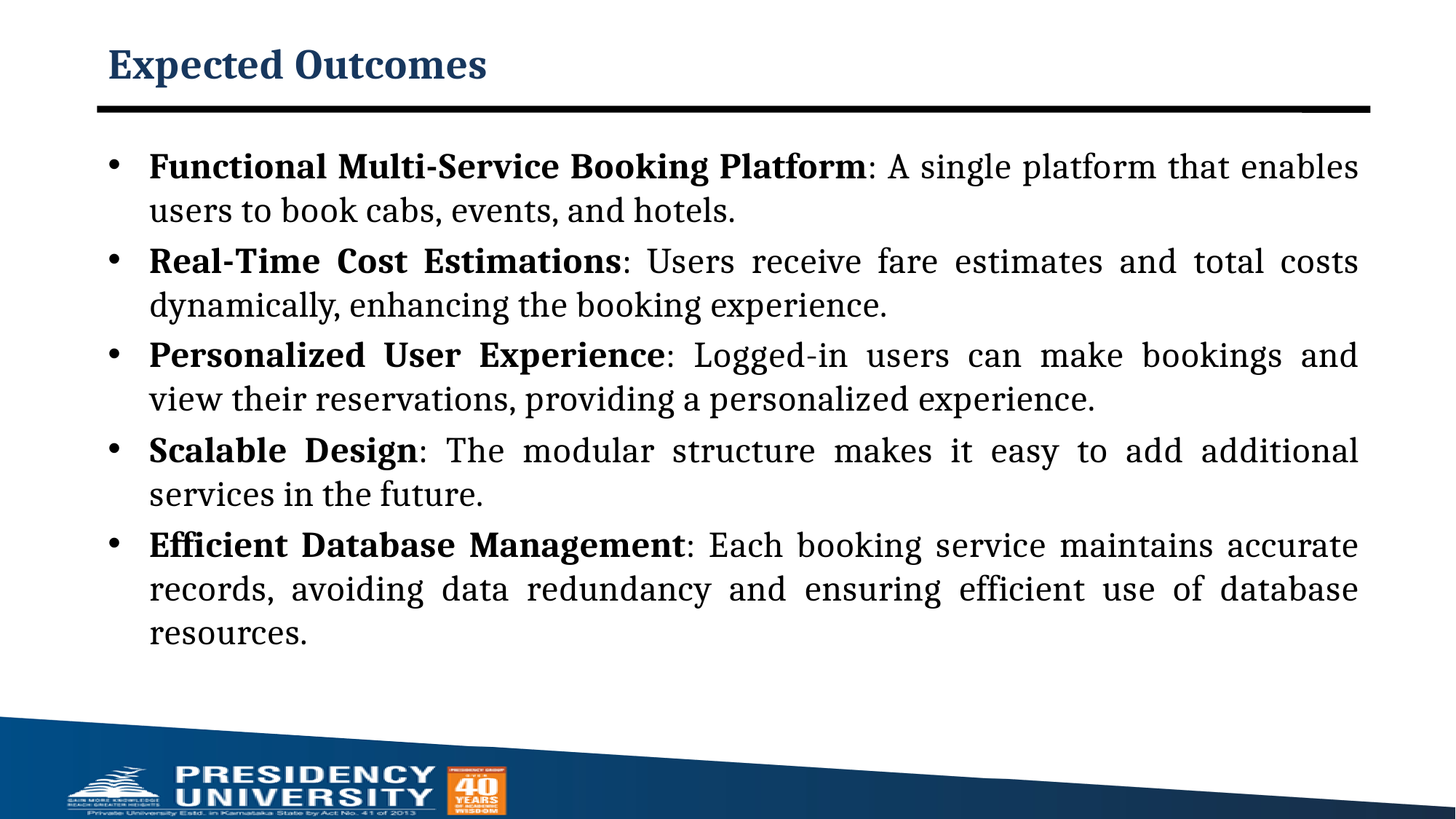

# Expected Outcomes
Functional Multi-Service Booking Platform: A single platform that enables users to book cabs, events, and hotels.
Real-Time Cost Estimations: Users receive fare estimates and total costs dynamically, enhancing the booking experience.
Personalized User Experience: Logged-in users can make bookings and view their reservations, providing a personalized experience.
Scalable Design: The modular structure makes it easy to add additional services in the future.
Efficient Database Management: Each booking service maintains accurate records, avoiding data redundancy and ensuring efficient use of database resources.